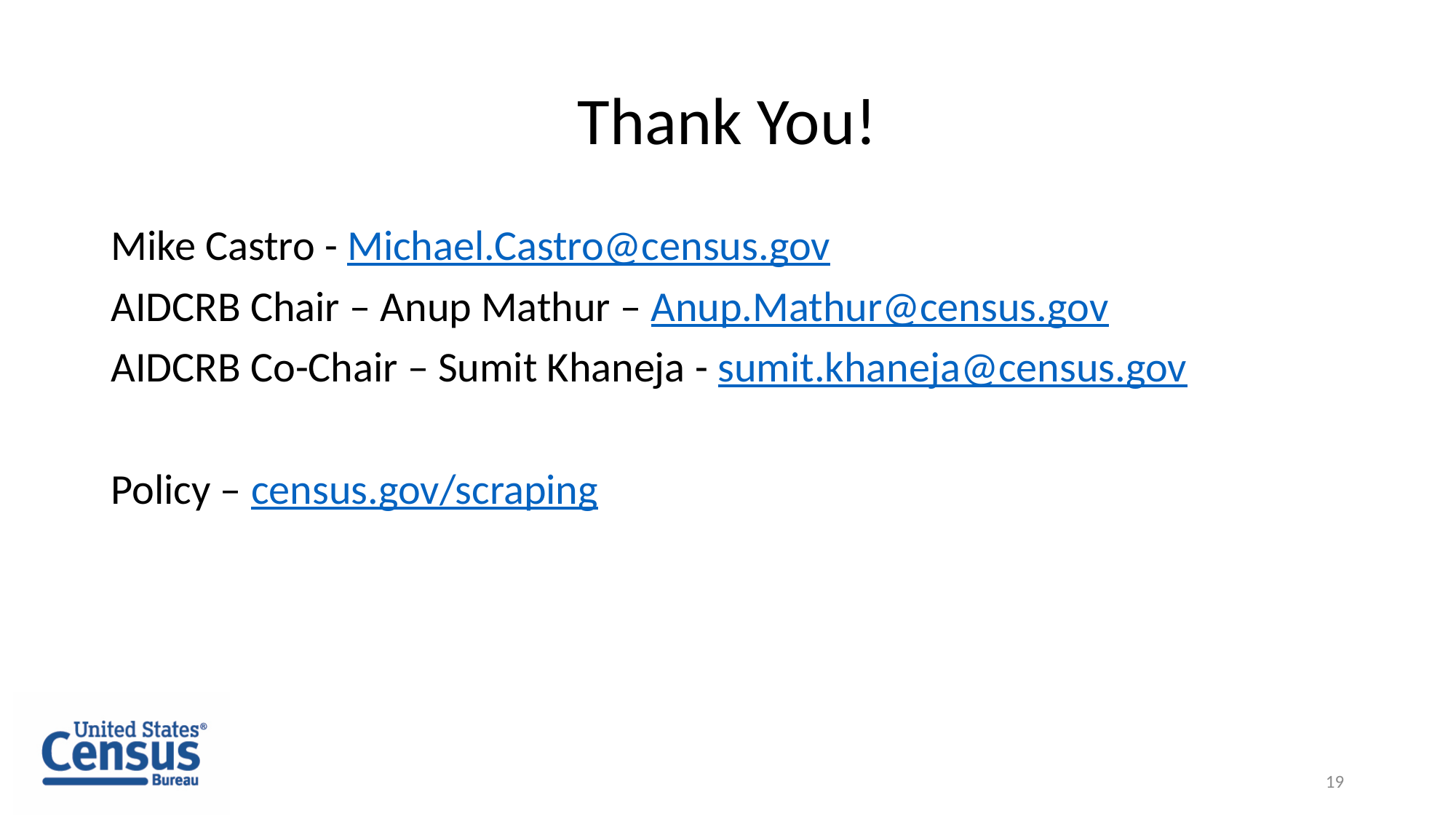

# Thank You!
Mike Castro - Michael.Castro@census.gov
AIDCRB Chair – Anup Mathur – Anup.Mathur@census.gov
AIDCRB Co-Chair – Sumit Khaneja - sumit.khaneja@census.gov

Policy – census.gov/scraping
19